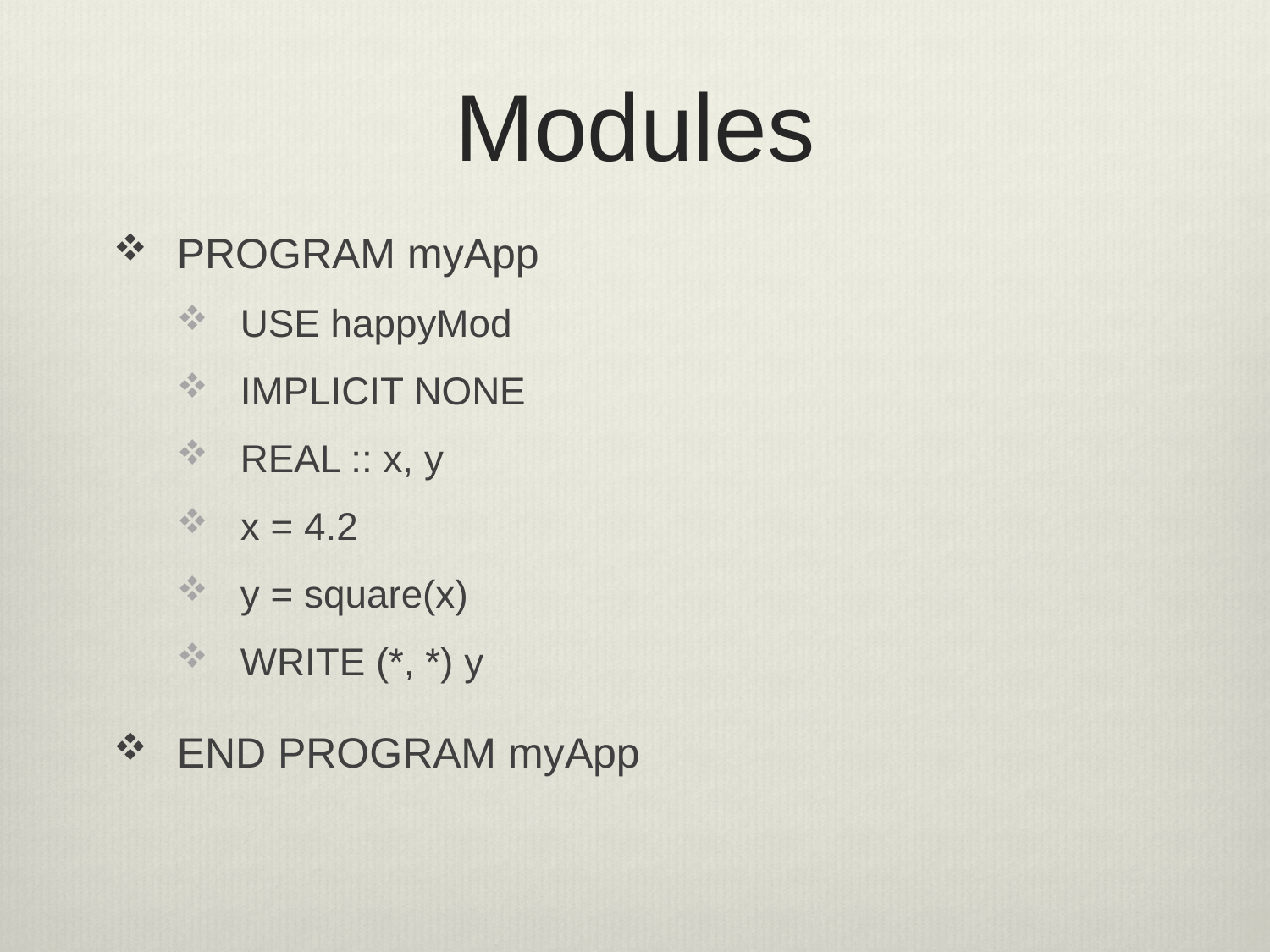

# Modules
PROGRAM myApp
USE happyMod
IMPLICIT NONE
REAL :: x, y
x = 4.2
y = square(x)
WRITE (*, *) y
END PROGRAM myApp